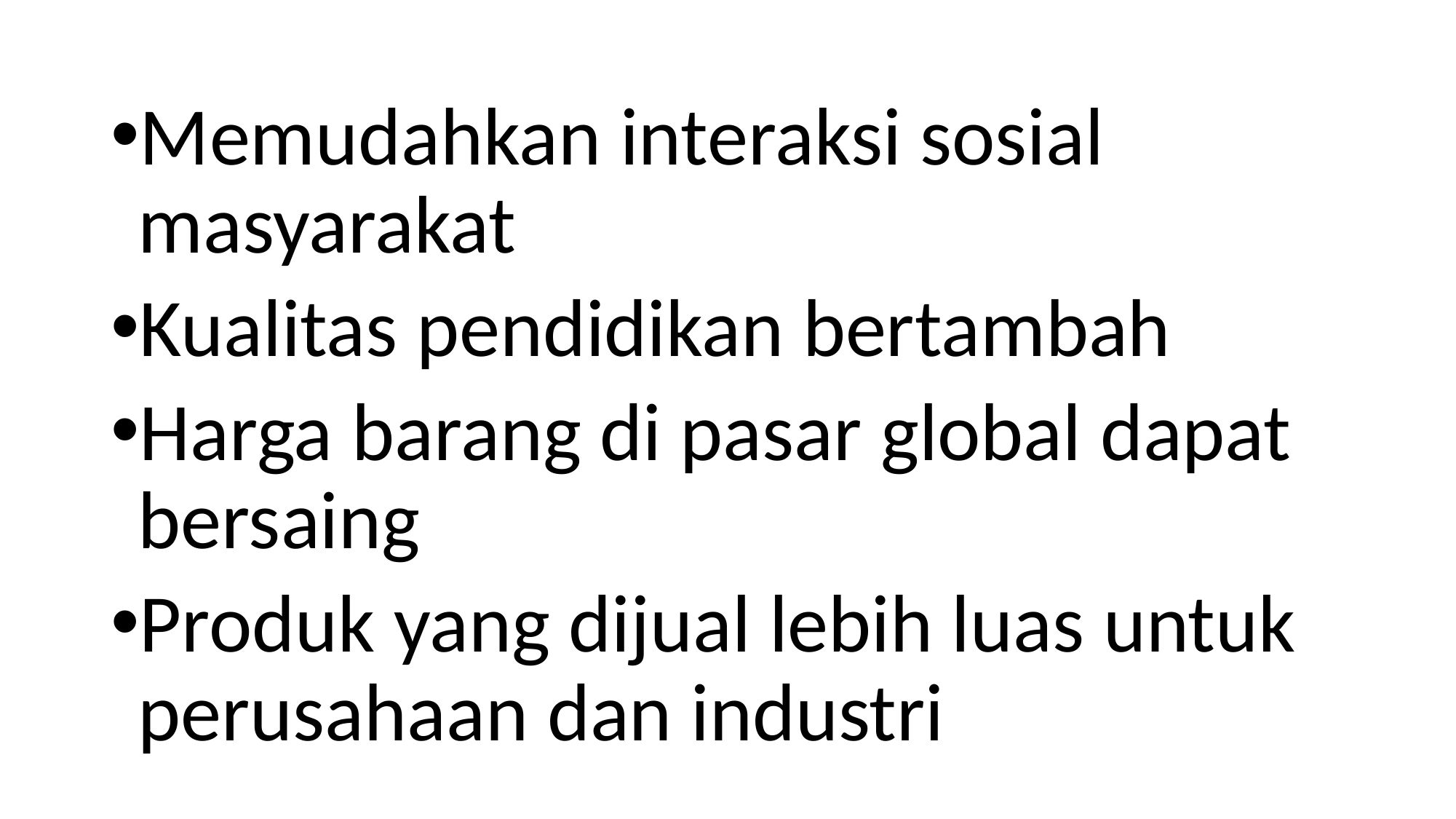

Memudahkan interaksi sosial masyarakat
Kualitas pendidikan bertambah
Harga barang di pasar global dapat bersaing
Produk yang dijual lebih luas untuk perusahaan dan industri